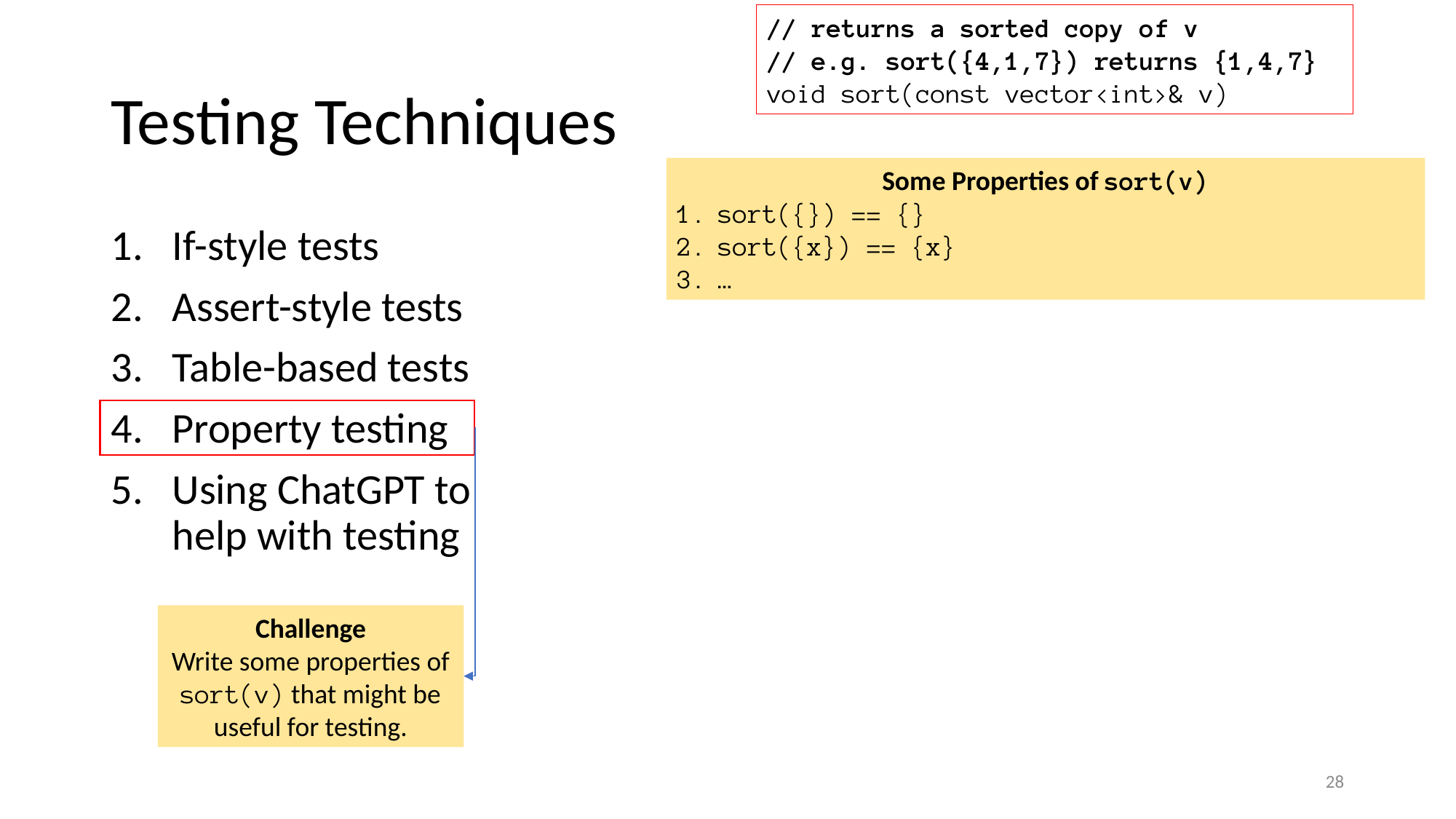

// returns a sorted copy of v
// e.g. sort({4,1,7}) returns {1,4,7}
void sort(const vector<int>& v)
# Testing Techniques
Some Properties of sort(v)
sort({}) == {}
sort({x}) == {x}
…
If-style tests
Assert-style tests
Table-based tests
Property testing
Using ChatGPT to
help with testing

Challenge
Write some properties of sort(v) that might be useful for testing.
28